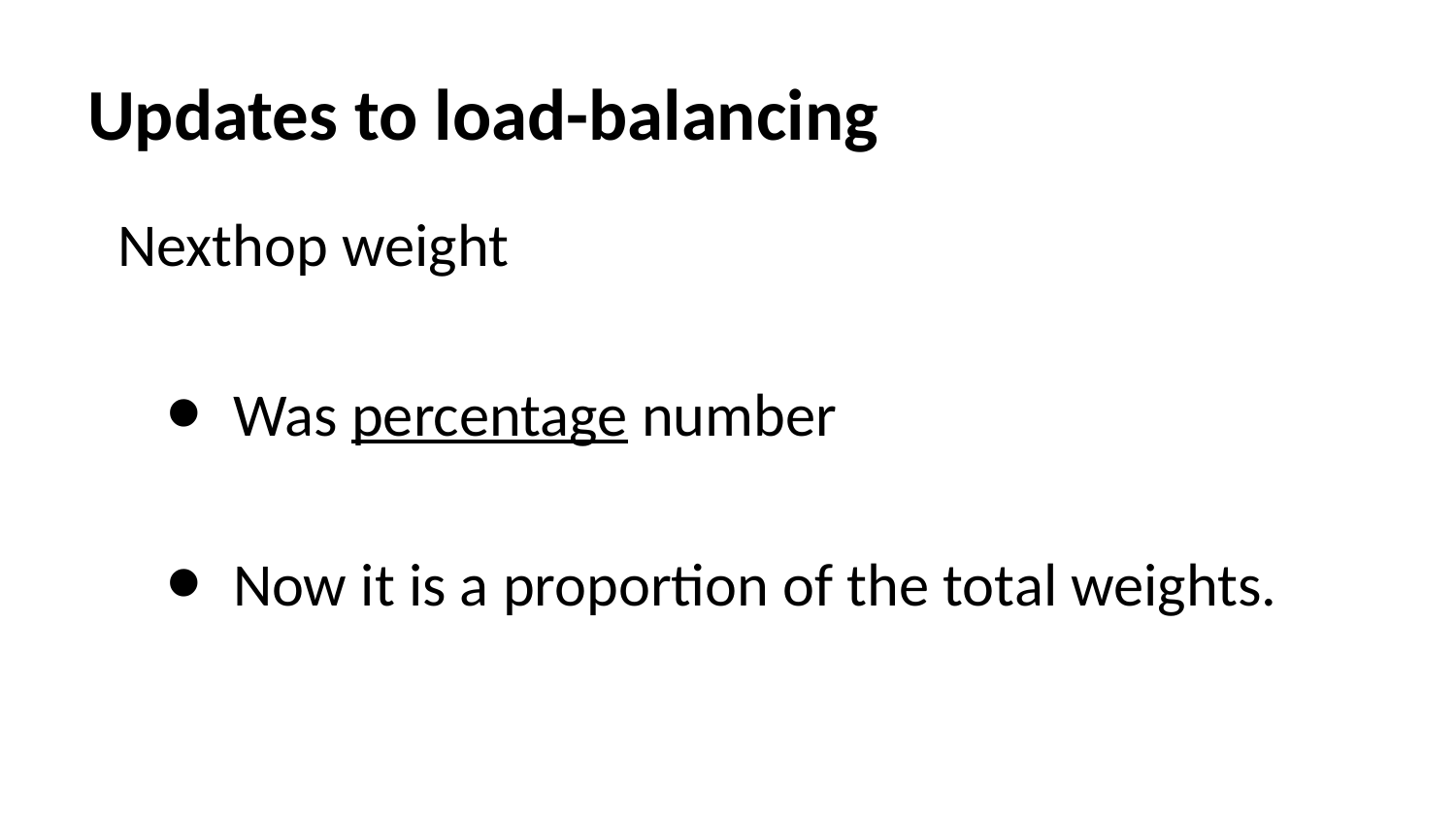

# Updates to load-balancing
Nexthop weight

Was percentage number

Now it is a proportion of the total weights.